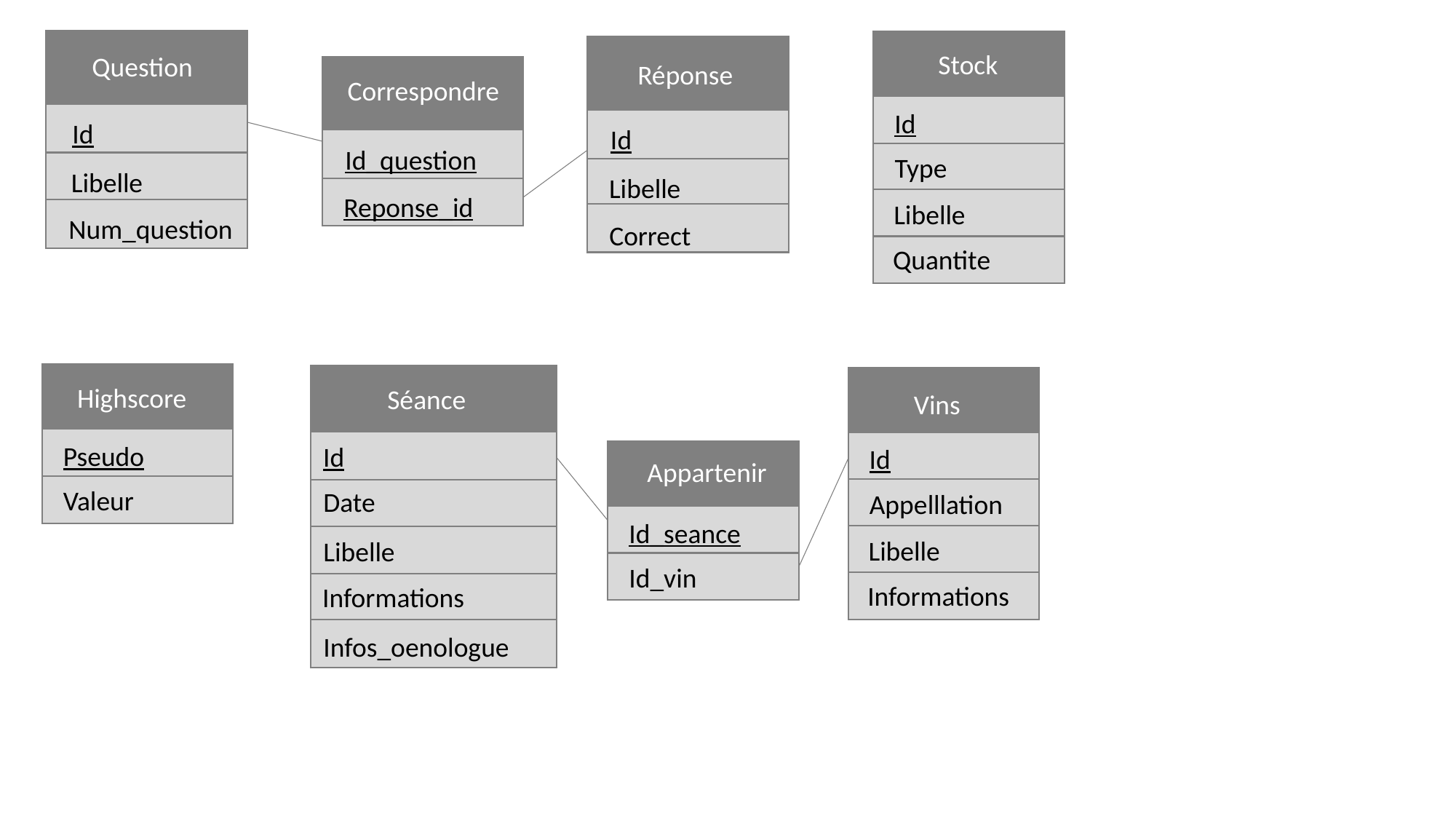

Stock

Id

Type

Libelle

Quantite

Réponse

Id

Libelle

Correct

Question

Correspondre

Id_question

Reponse_id

Id

Libelle

Num_question

Highscore

Pseudo

Valeur

Vins

Id

Appelllation

Libelle

Informations

Séance

Id

Appartenir

Id_seance

Id_vin

Date

Libelle

Informations

Infos_oenologue